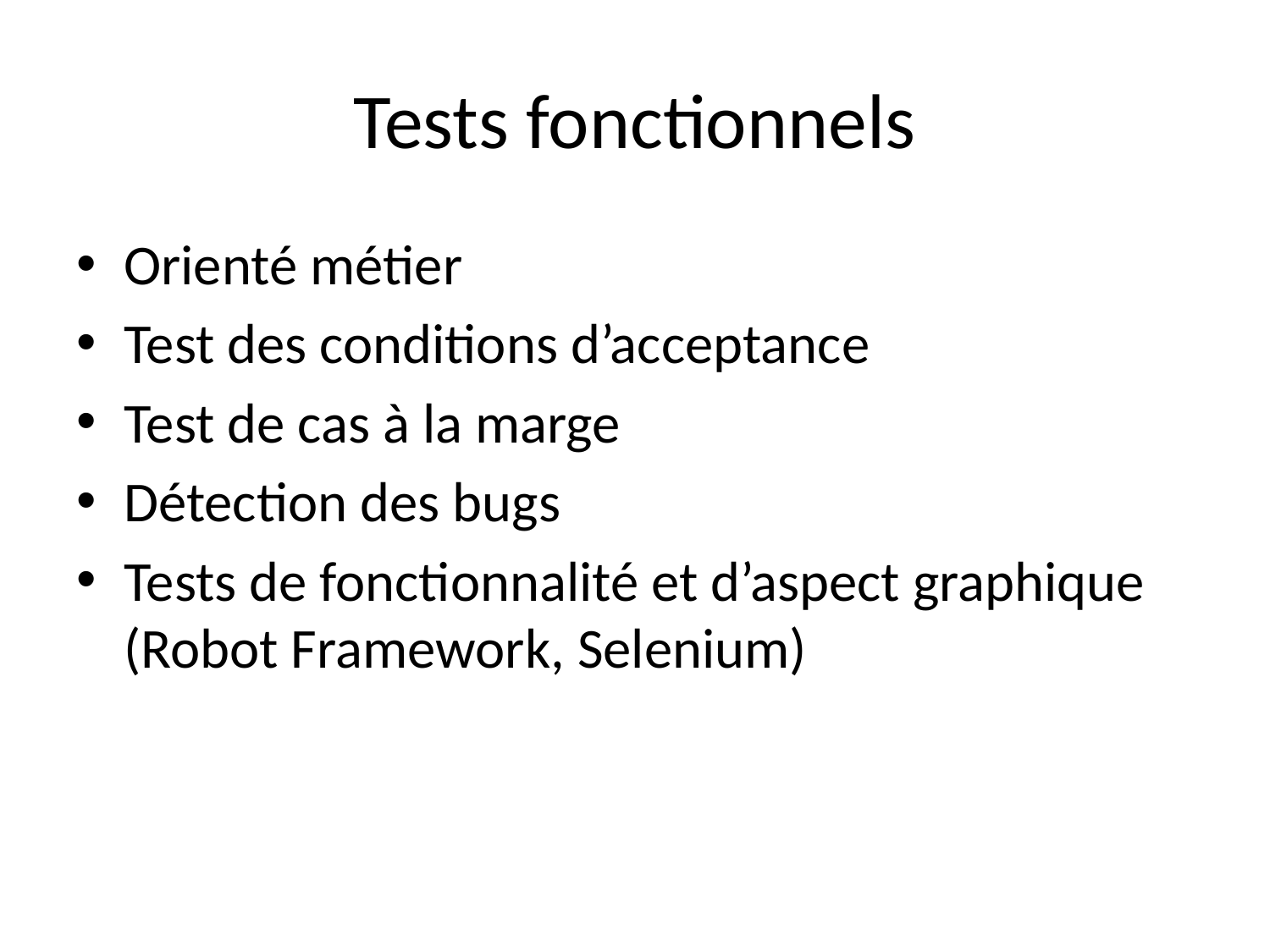

# Tests fonctionnels
Orienté métier
Test des conditions d’acceptance
Test de cas à la marge
Détection des bugs
Tests de fonctionnalité et d’aspect graphique (Robot Framework, Selenium)